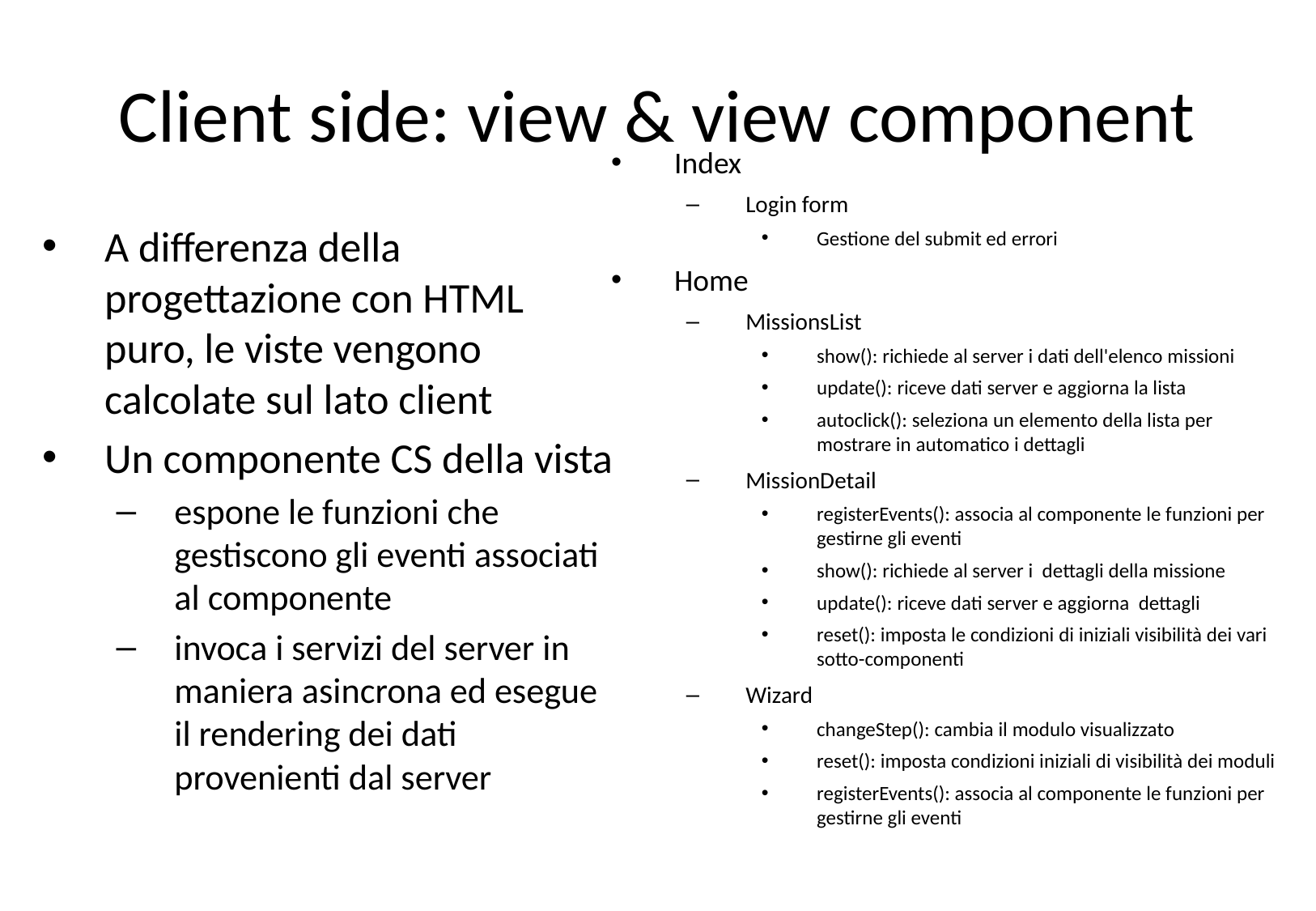

# Client side: view & view component
Index
Login form
Gestione del submit ed errori
Home
MissionsList
show(): richiede al server i dati dell'elenco missioni
update(): riceve dati server e aggiorna la lista
autoclick(): seleziona un elemento della lista per mostrare in automatico i dettagli
MissionDetail
registerEvents(): associa al componente le funzioni per gestirne gli eventi
show(): richiede al server i  dettagli della missione
update(): riceve dati server e aggiorna  dettagli
reset(): imposta le condizioni di iniziali visibilità dei vari sotto-componenti
Wizard
changeStep(): cambia il modulo visualizzato
reset(): imposta condizioni iniziali di visibilità dei moduli
registerEvents(): associa al componente le funzioni per gestirne gli eventi

A differenza della progettazione con HTML puro, le viste vengono calcolate sul lato client
Un componente CS della vista
espone le funzioni che gestiscono gli eventi associati al componente
invoca i servizi del server in maniera asincrona ed esegue il rendering dei dati provenienti dal server